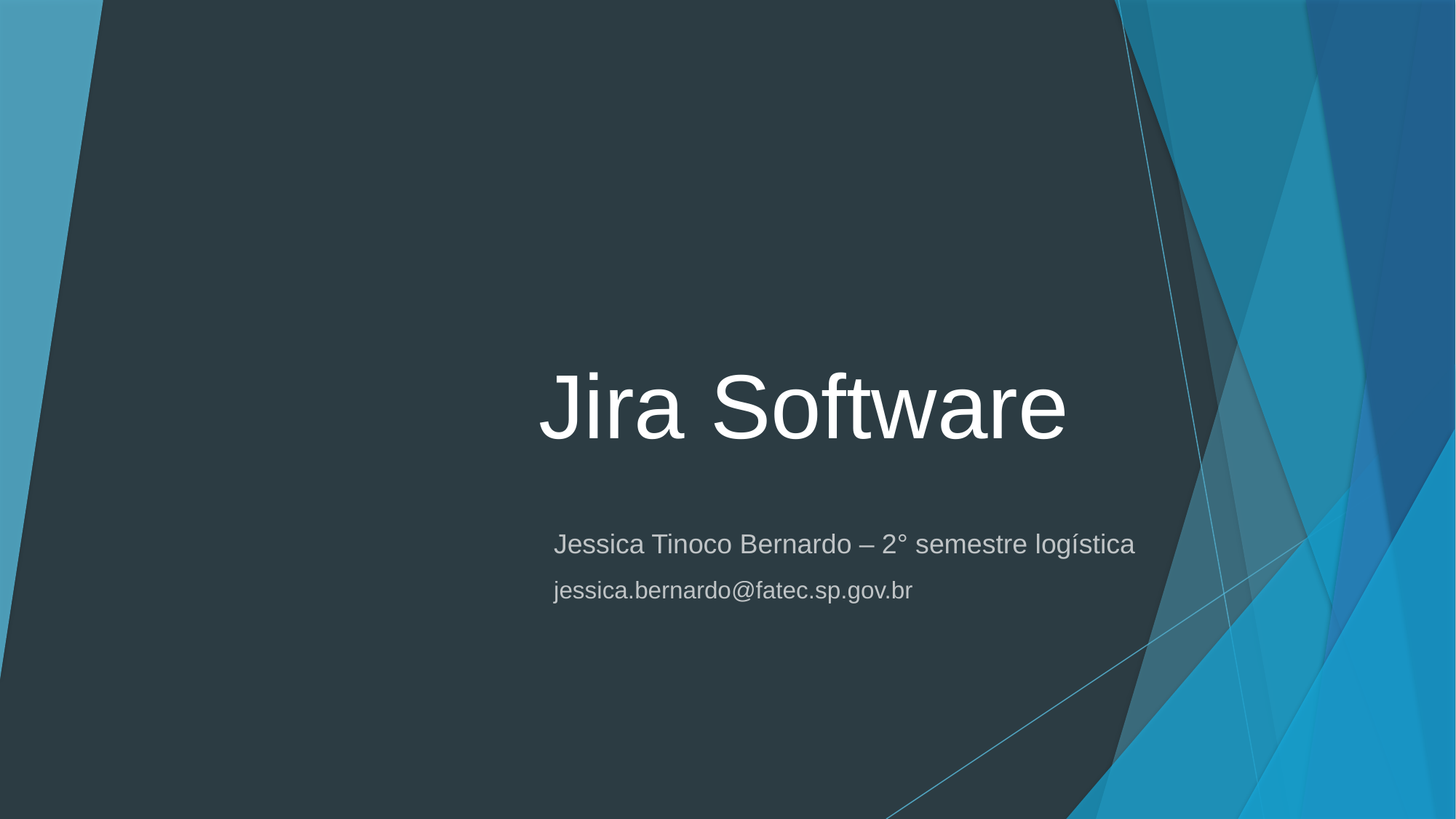

# Jira Software

Jessica Tinoco Bernardo – 2° semestre logística
jessica.bernardo@fatec.sp.gov.br